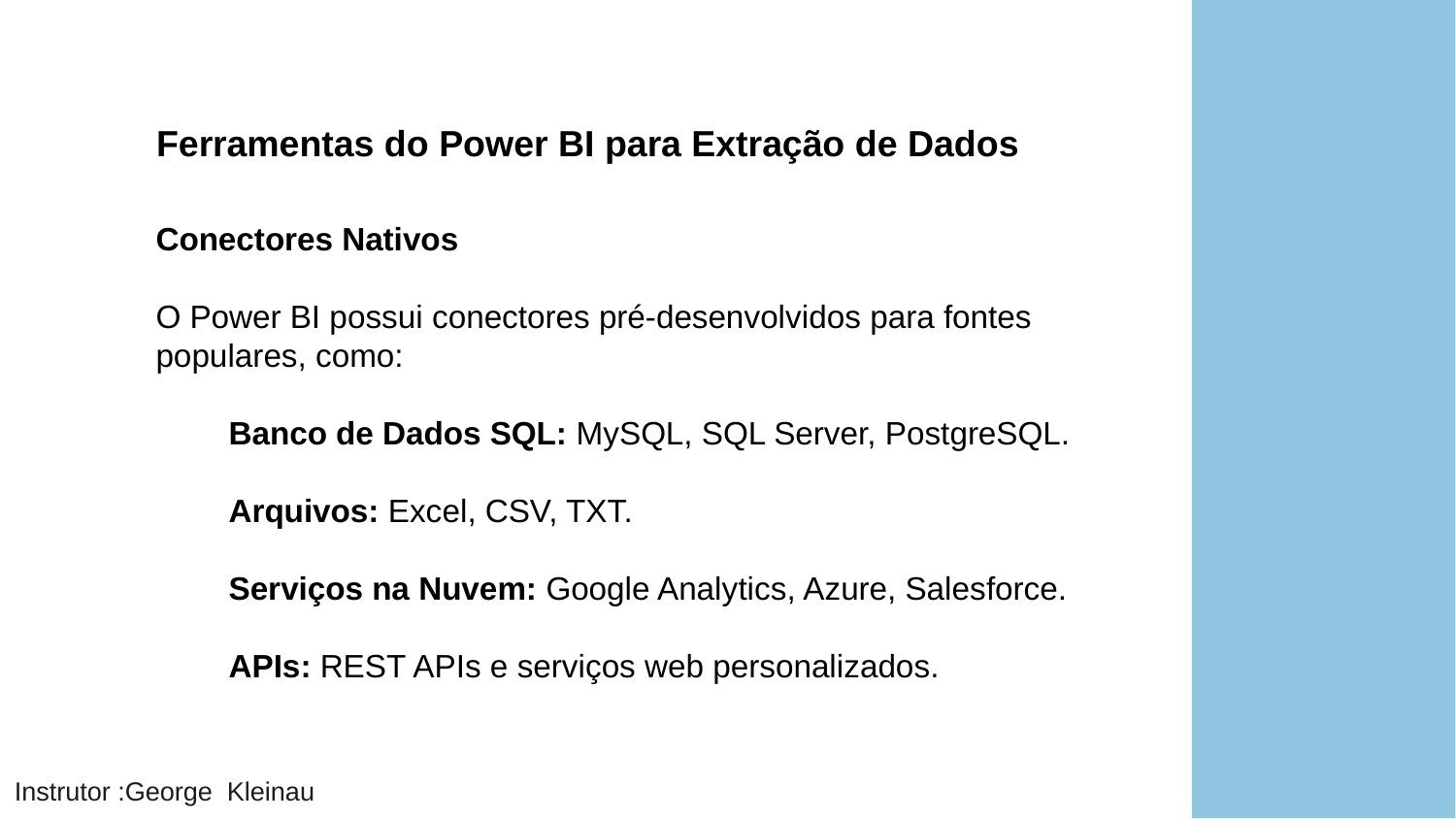

Ferramentas do Power BI para Extração de Dados
Conectores Nativos

O Power BI possui conectores pré-desenvolvidos para fontes populares, como:

Banco de Dados SQL: MySQL, SQL Server, PostgreSQL.

Arquivos: Excel, CSV, TXT.

Serviços na Nuvem: Google Analytics, Azure, Salesforce.

APIs: REST APIs e serviços web personalizados.